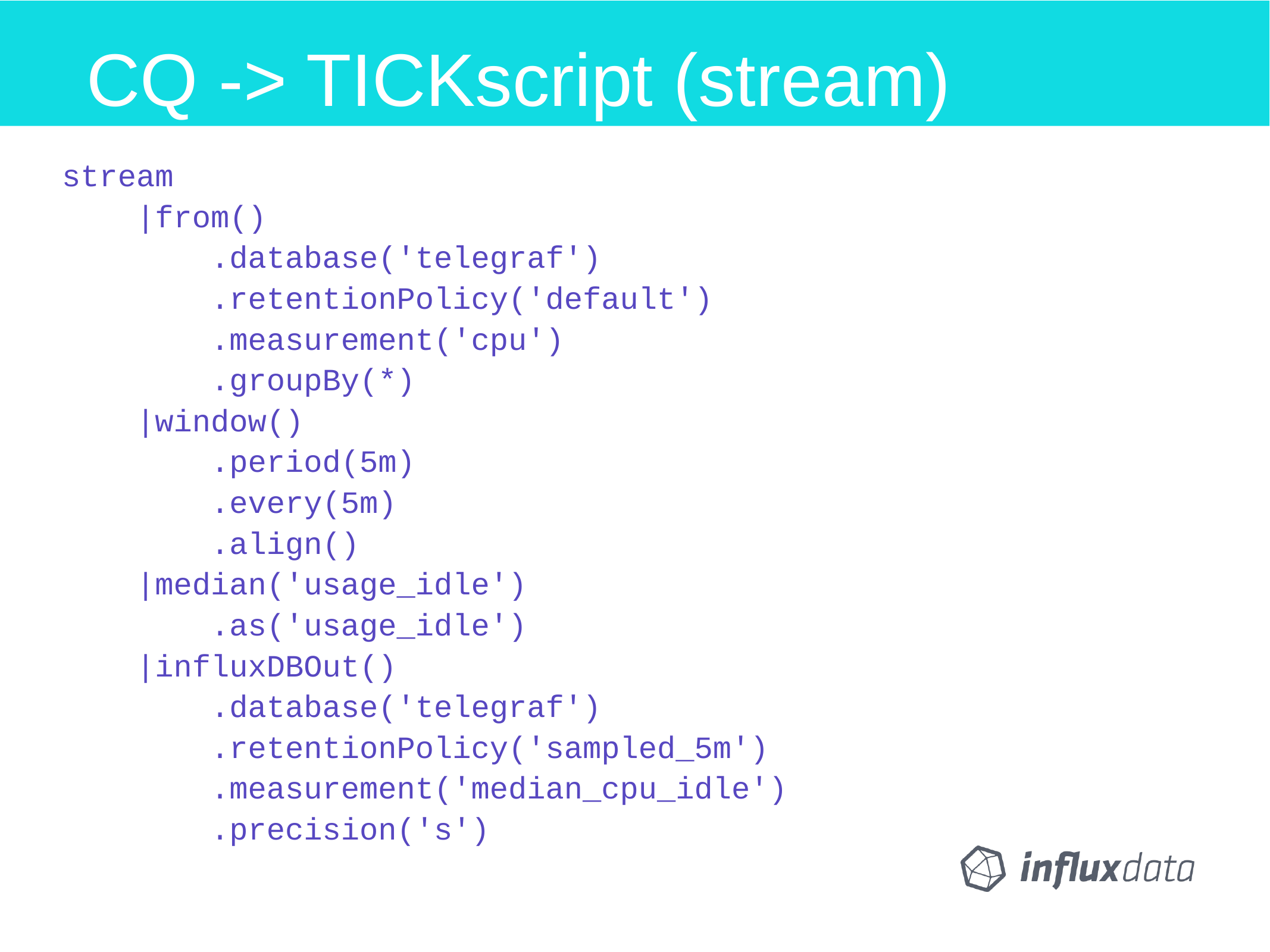

CQ -> TICKscript (stream)
Defining a Task
stream
    |from()
        .database('telegraf')
        .retentionPolicy('default')
        .measurement('cpu')
        .groupBy(*)
    |window()
        .period(5m)
        .every(5m)
        .align()
    |median('usage_idle')
        .as('usage_idle')
    |influxDBOut()
        .database('telegraf')
        .retentionPolicy('sampled_5m')
        .measurement('median_cpu_idle')
        .precision('s')